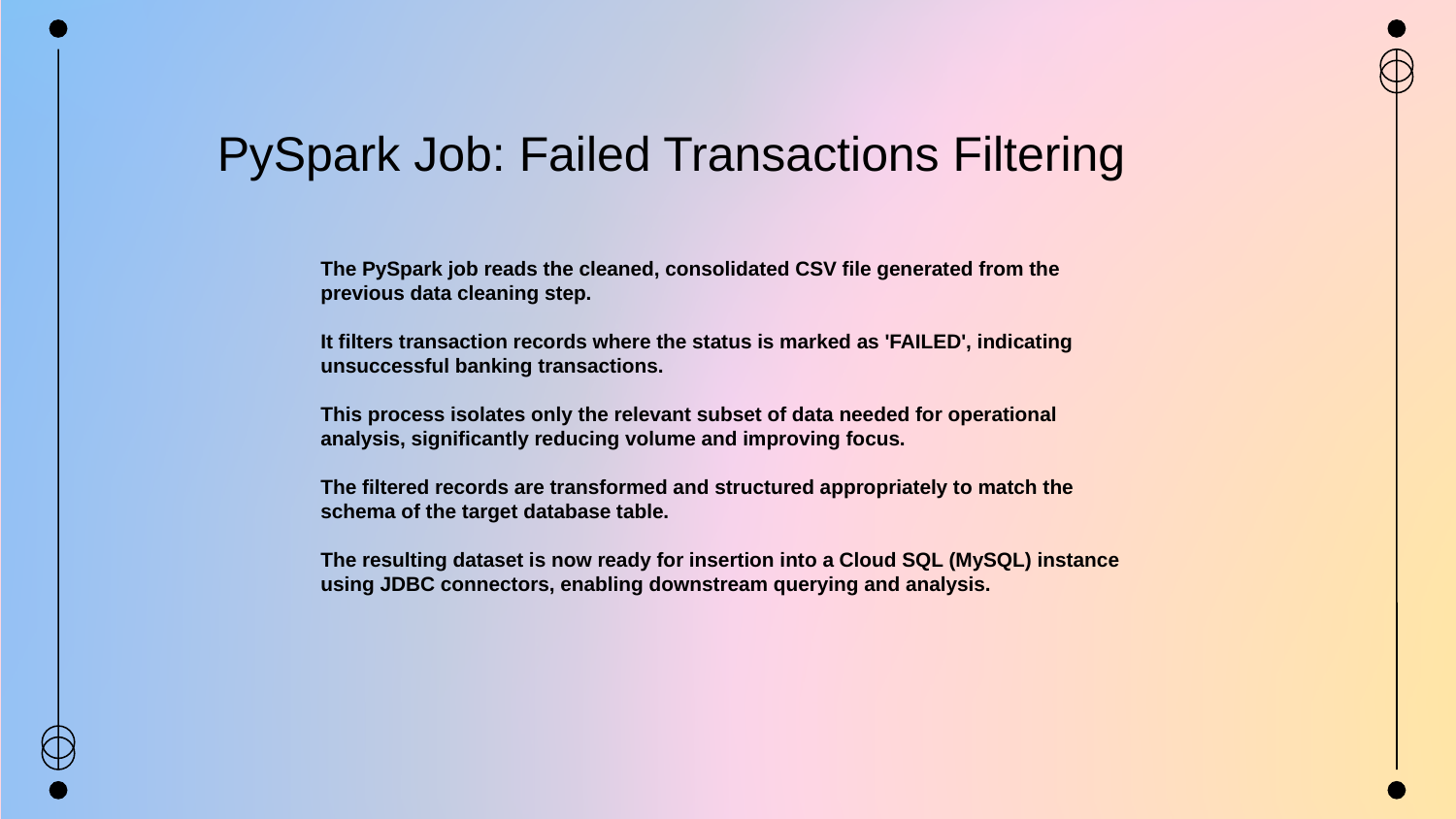

PySpark Job: Failed Transactions Filtering

The PySpark job reads the cleaned, consolidated CSV file generated from the previous data cleaning step.

It filters transaction records where the status is marked as 'FAILED', indicating unsuccessful banking transactions.

This process isolates only the relevant subset of data needed for operational analysis, significantly reducing volume and improving focus.

The filtered records are transformed and structured appropriately to match the schema of the target database table.

The resulting dataset is now ready for insertion into a Cloud SQL (MySQL) instance using JDBC connectors, enabling downstream querying and analysis.